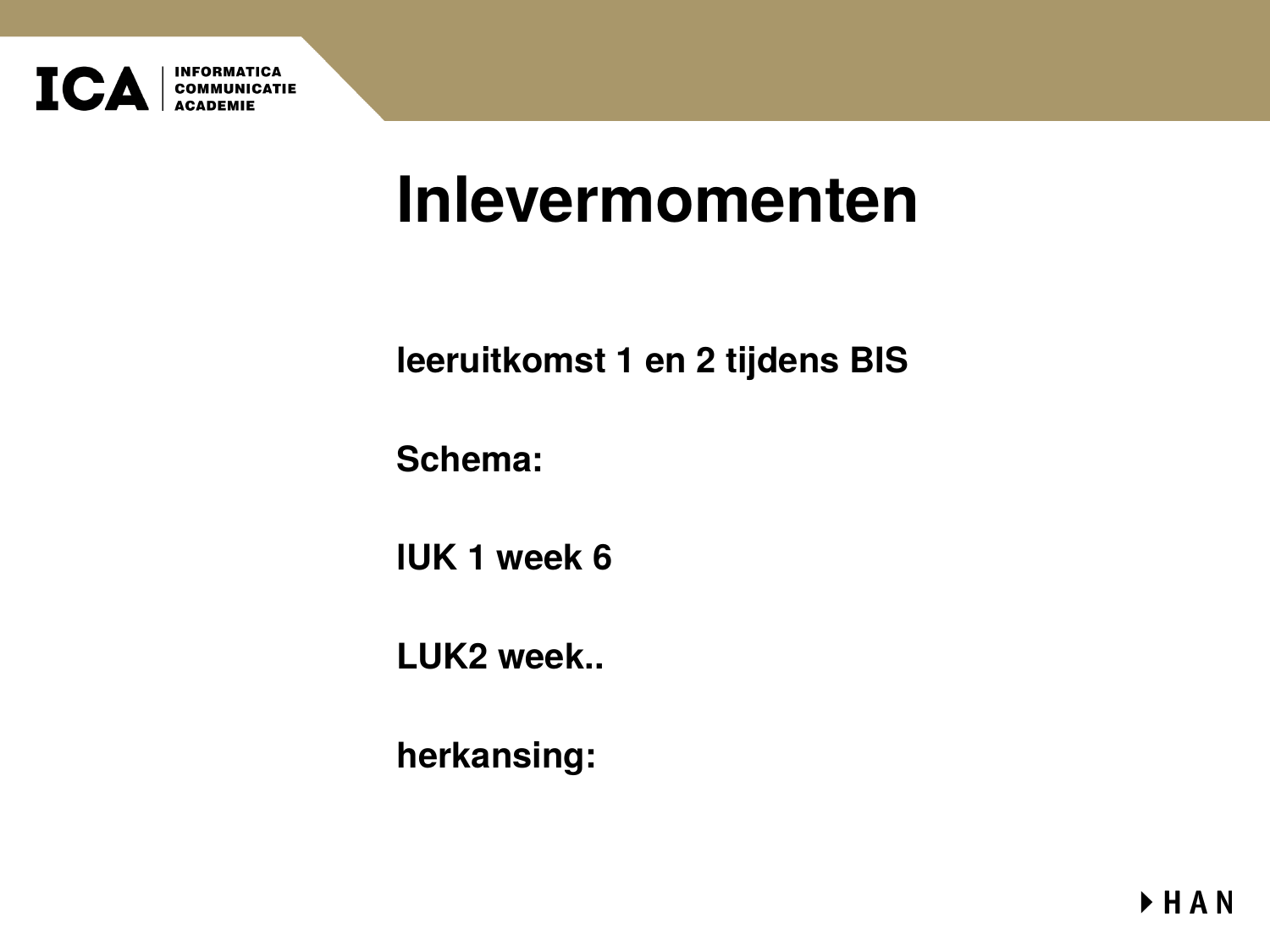

# Inlevermomenten

leeruitkomst 1 en 2 tijdens BIS

Schema:

lUK 1 week 6

LUK2 week..

herkansing: